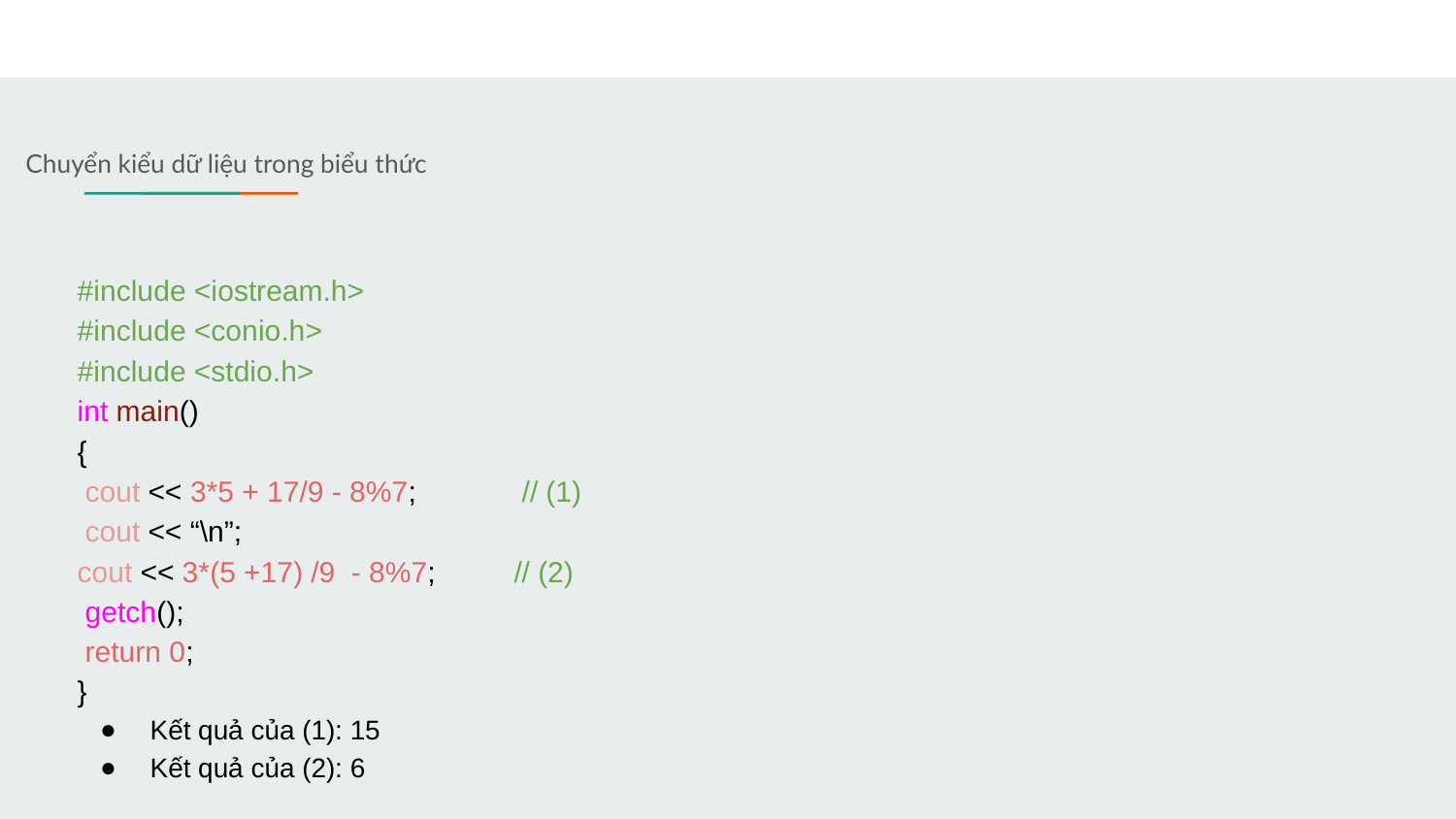

Chuyển kiểu dữ liệu trong biểu thức
# #include <iostream.h>
#include <conio.h>
#include <stdio.h>
int main()
{
 cout << 3*5 + 17/9 - 8%7;	 // (1)
 cout << “\n”;
cout << 3*(5 +17) /9  - 8%7;	// (2)
 getch();
 return 0;
}
Kết quả của (1): 15
Kết quả của (2): 6